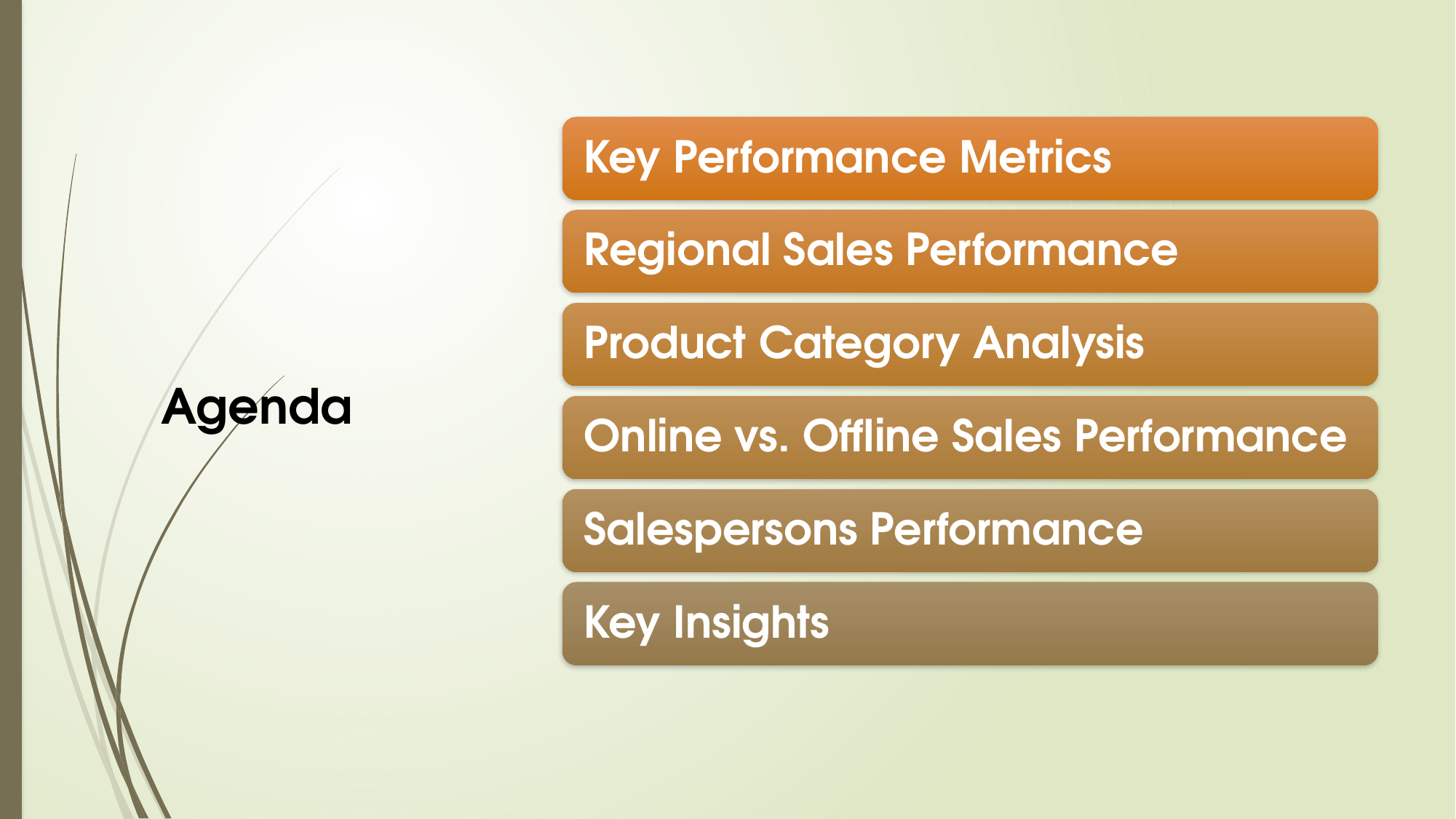

Key Performance Metrics
Regional Sales Performance
Product Category Analysis
Online vs. Offline Sales Performance
Salespersons Performance
Key Insights
# Agenda